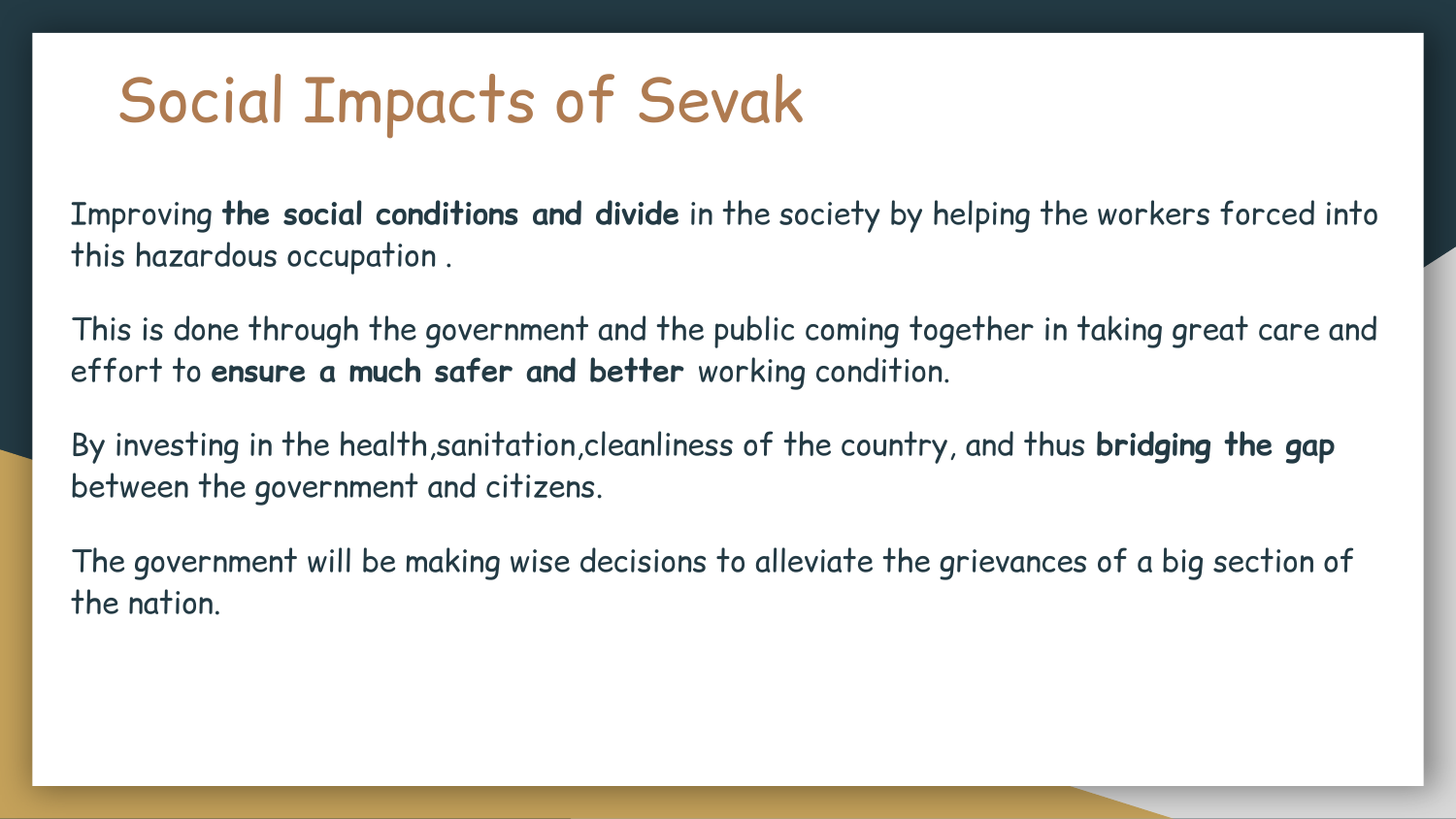

# Social Impacts of Sevak
Improving the social conditions and divide in the society by helping the workers forced into this hazardous occupation .
This is done through the government and the public coming together in taking great care and effort to ensure a much safer and better working condition.
By investing in the health,sanitation,cleanliness of the country, and thus bridging the gap between the government and citizens.
The government will be making wise decisions to alleviate the grievances of a big section of the nation.